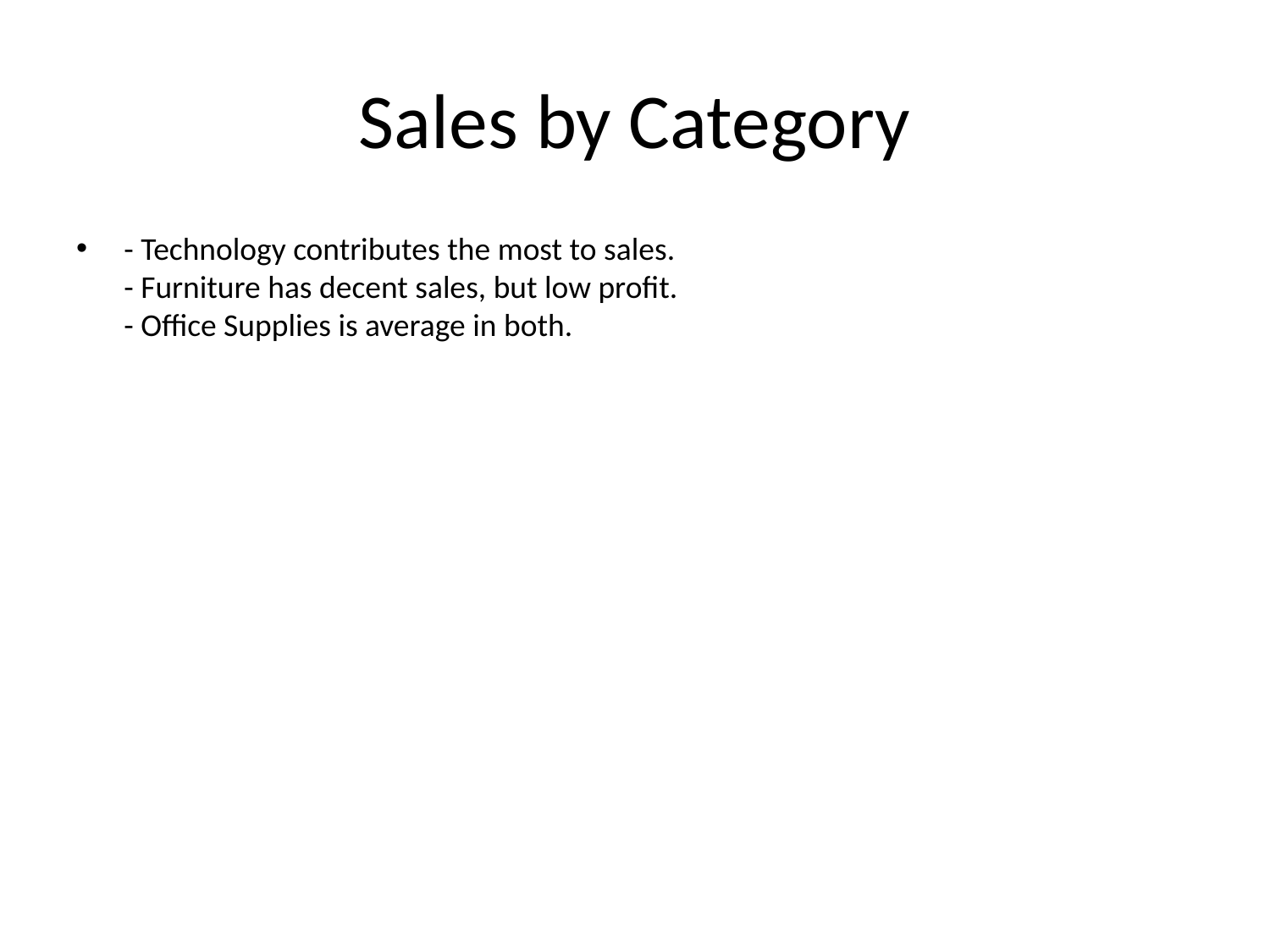

# Sales by Category
- Technology contributes the most to sales.
- Furniture has decent sales, but low profit.
- Office Supplies is average in both.